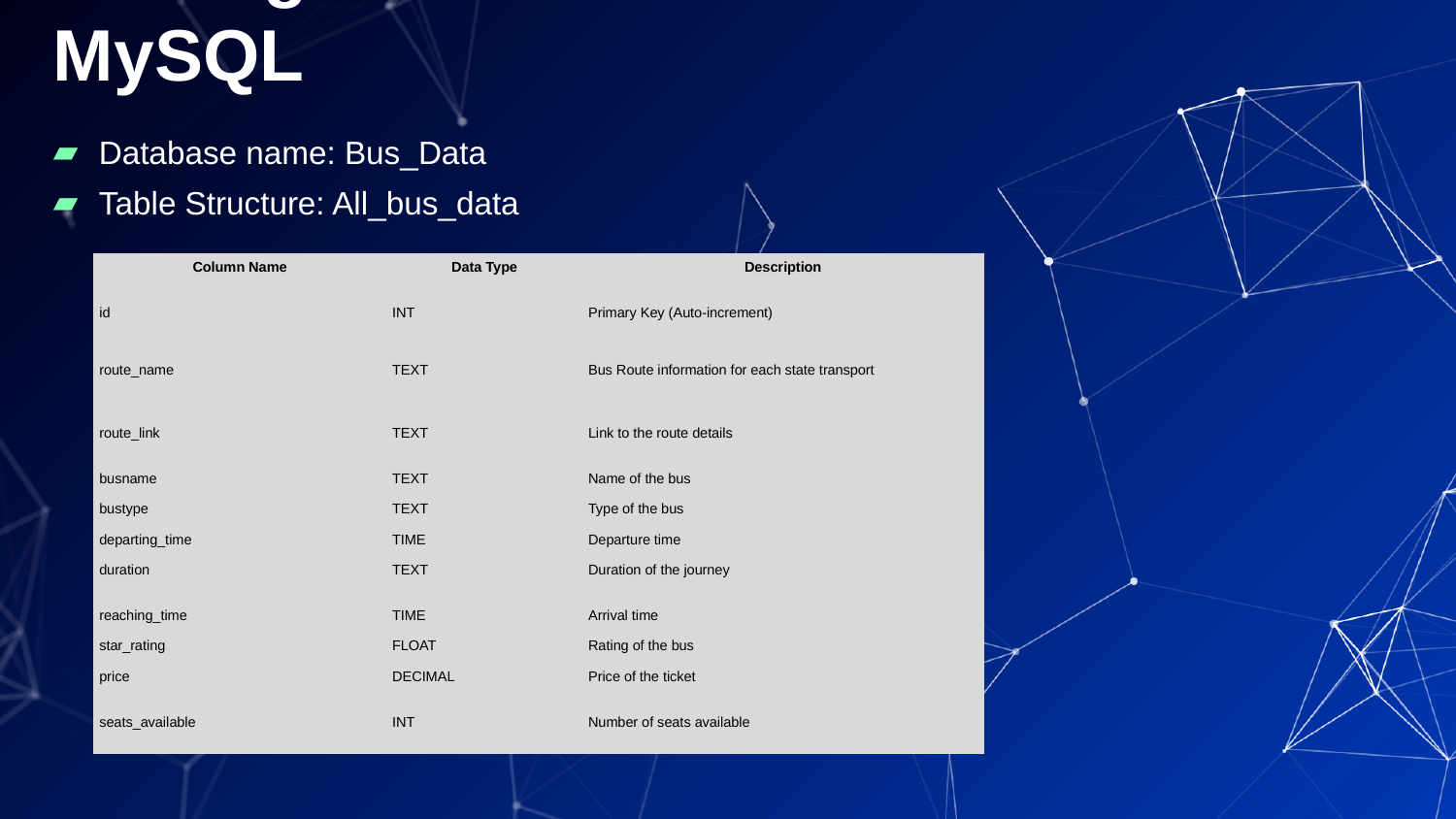

# Storing Data in MySQL
Database name: Bus_Data
Table Structure: All_bus_data

| Column Name | Data Type | Description |
| --- | --- | --- |
| id | INT | Primary Key (Auto-increment) |
| route\_name | TEXT | Bus Route information for each state transport |
| route\_link | TEXT | Link to the route details |
| busname | TEXT | Name of the bus |
| bustype | TEXT | Type of the bus |
| departing\_time | TIME | Departure time |
| duration | TEXT | Duration of the journey |
| reaching\_time | TIME | Arrival time |
| star\_rating | FLOAT | Rating of the bus |
| price | DECIMAL | Price of the ticket |
| seats\_available | INT | Number of seats available |
6